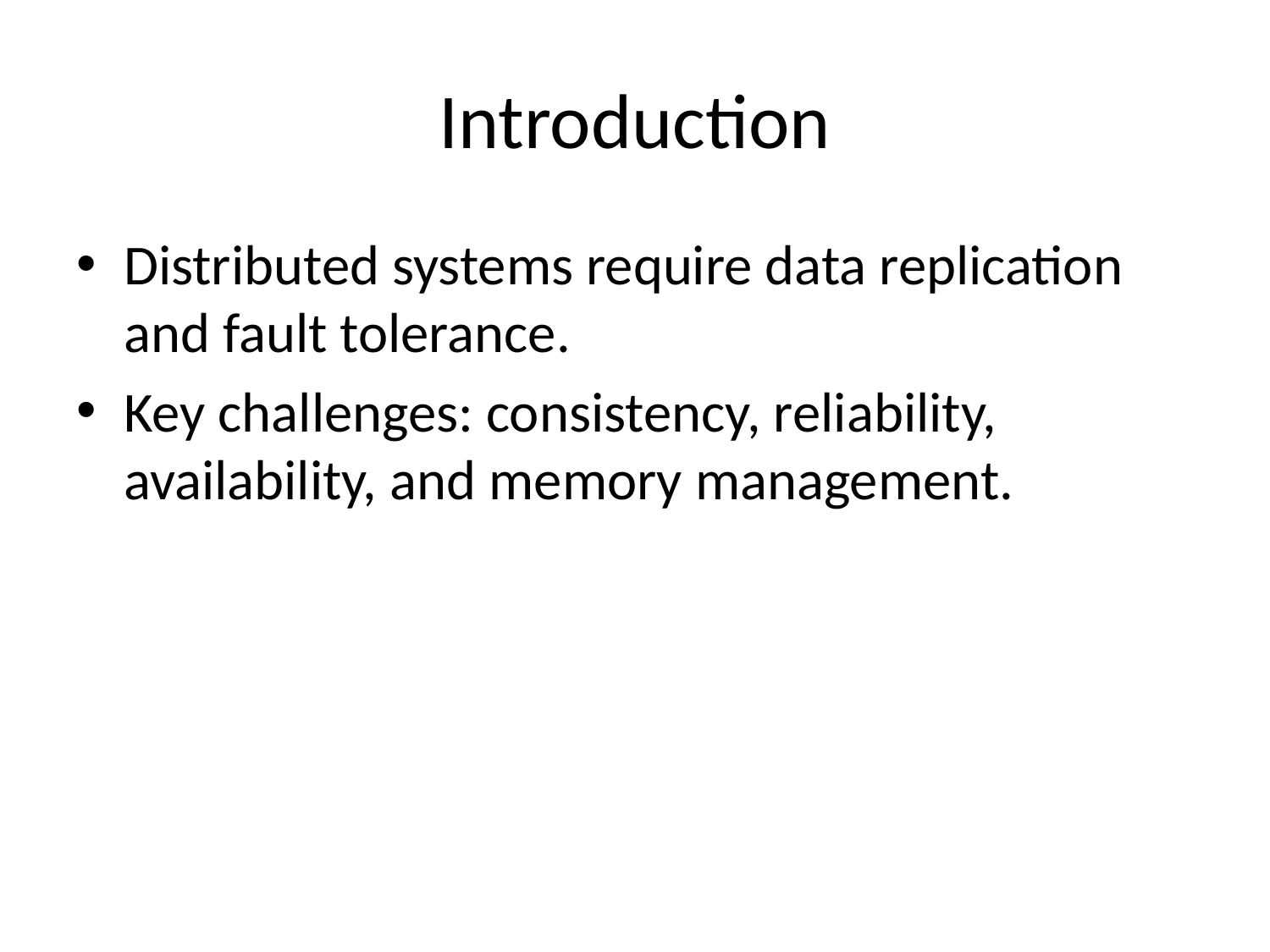

# Introduction
Distributed systems require data replication and fault tolerance.
Key challenges: consistency, reliability, availability, and memory management.